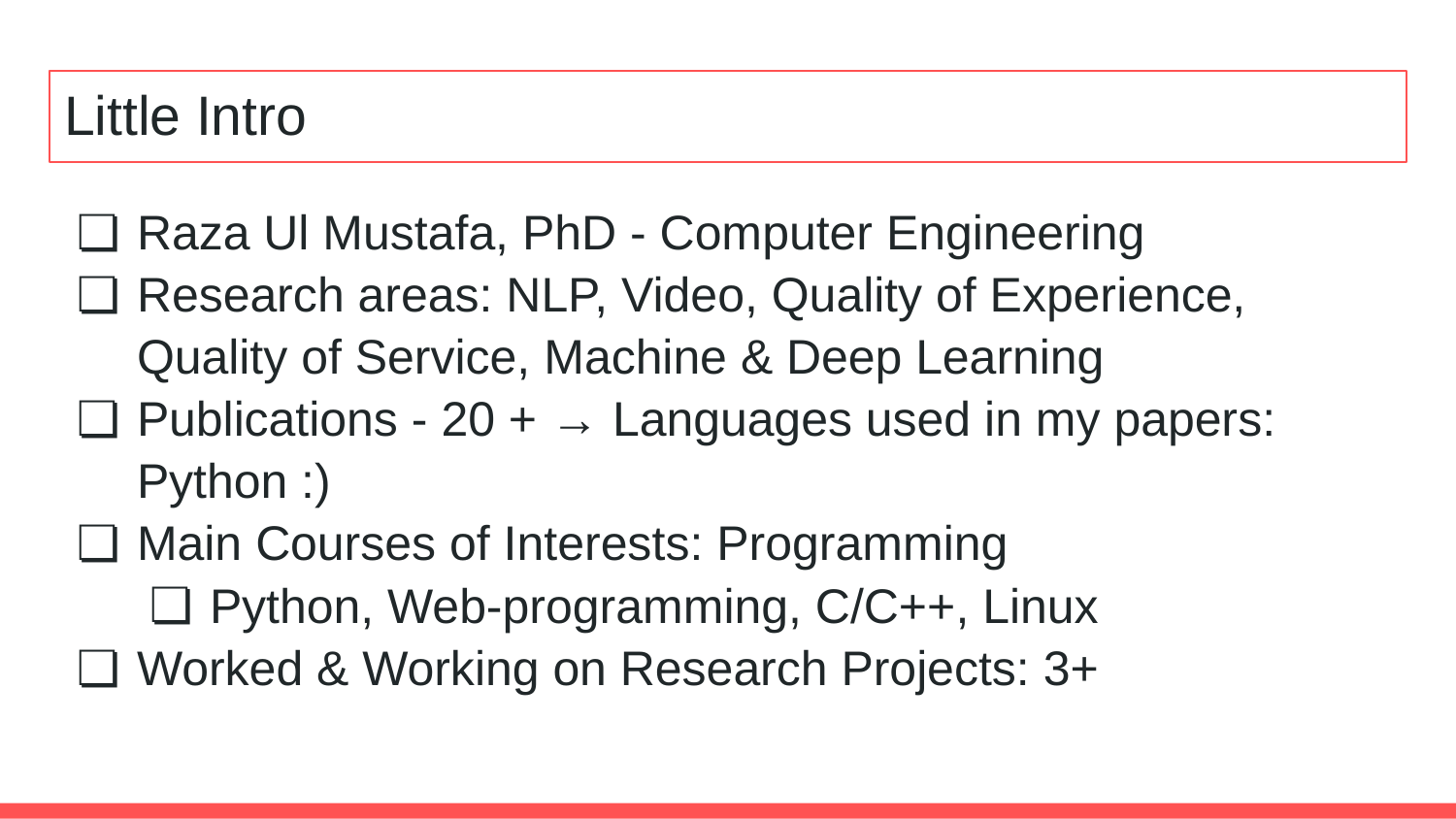

# Little Intro
Raza Ul Mustafa, PhD - Computer Engineering
Research areas: NLP, Video, Quality of Experience, Quality of Service, Machine & Deep Learning
Publications - 20 + → Languages used in my papers: Python :)
Main Courses of Interests: Programming
Python, Web-programming, C/C++, Linux
Worked & Working on Research Projects: 3+